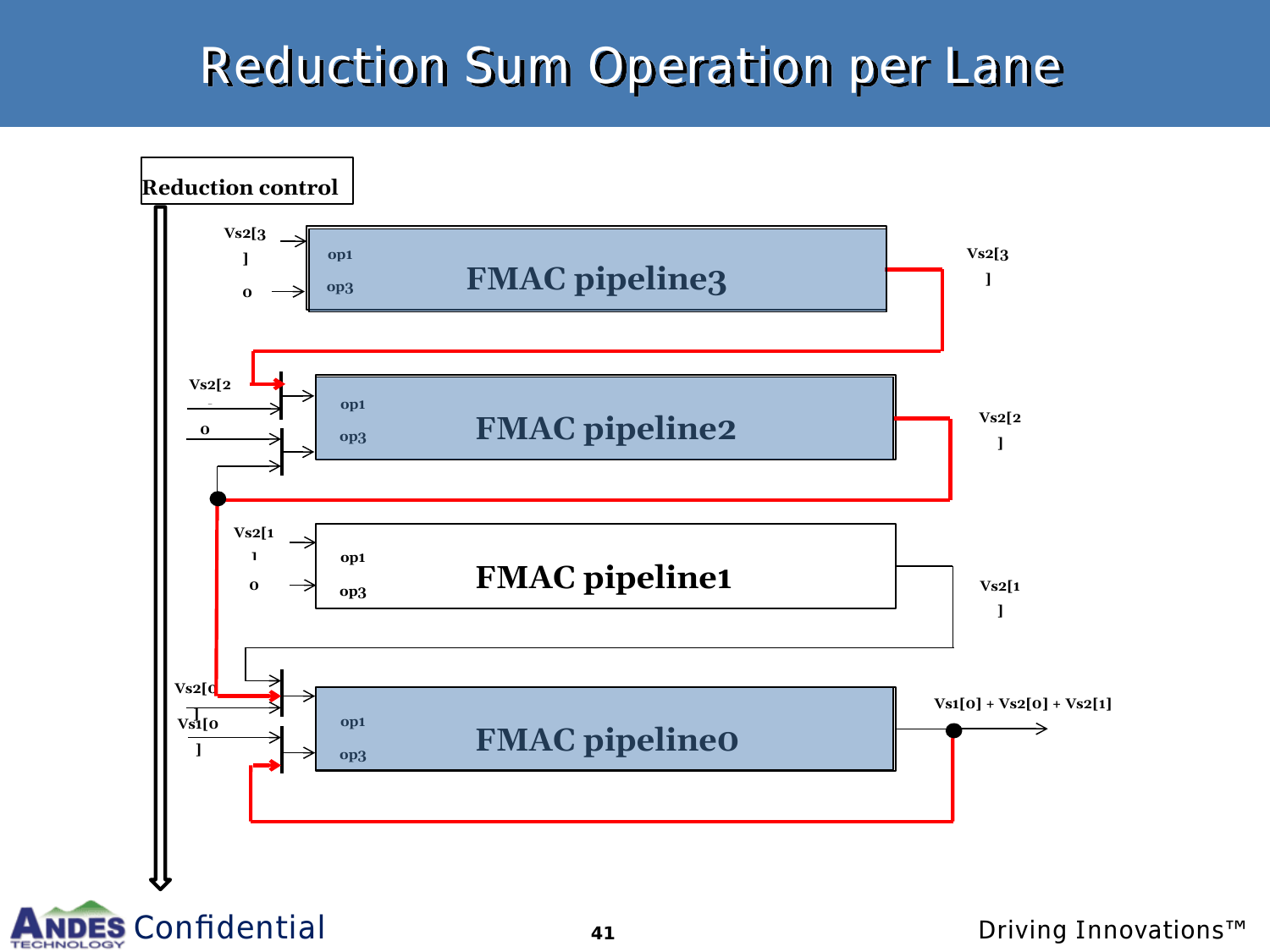

# Reduction Sum Operation per Lane

Reduction control

Vs2[3]
FMAC pipeline3
op1
Vs2[3]
op3
0
Vs2[2]
FMAC pipeline2
op1
0
Vs2[2]
op3

Vs2[1]
FMAC pipeline1
op1
0
op3
Vs2[1]
Vs2[0]
Vs1[0] + Vs2[0] + Vs2[1]
FMAC pipeline0
op1
Vs1[0]

op3